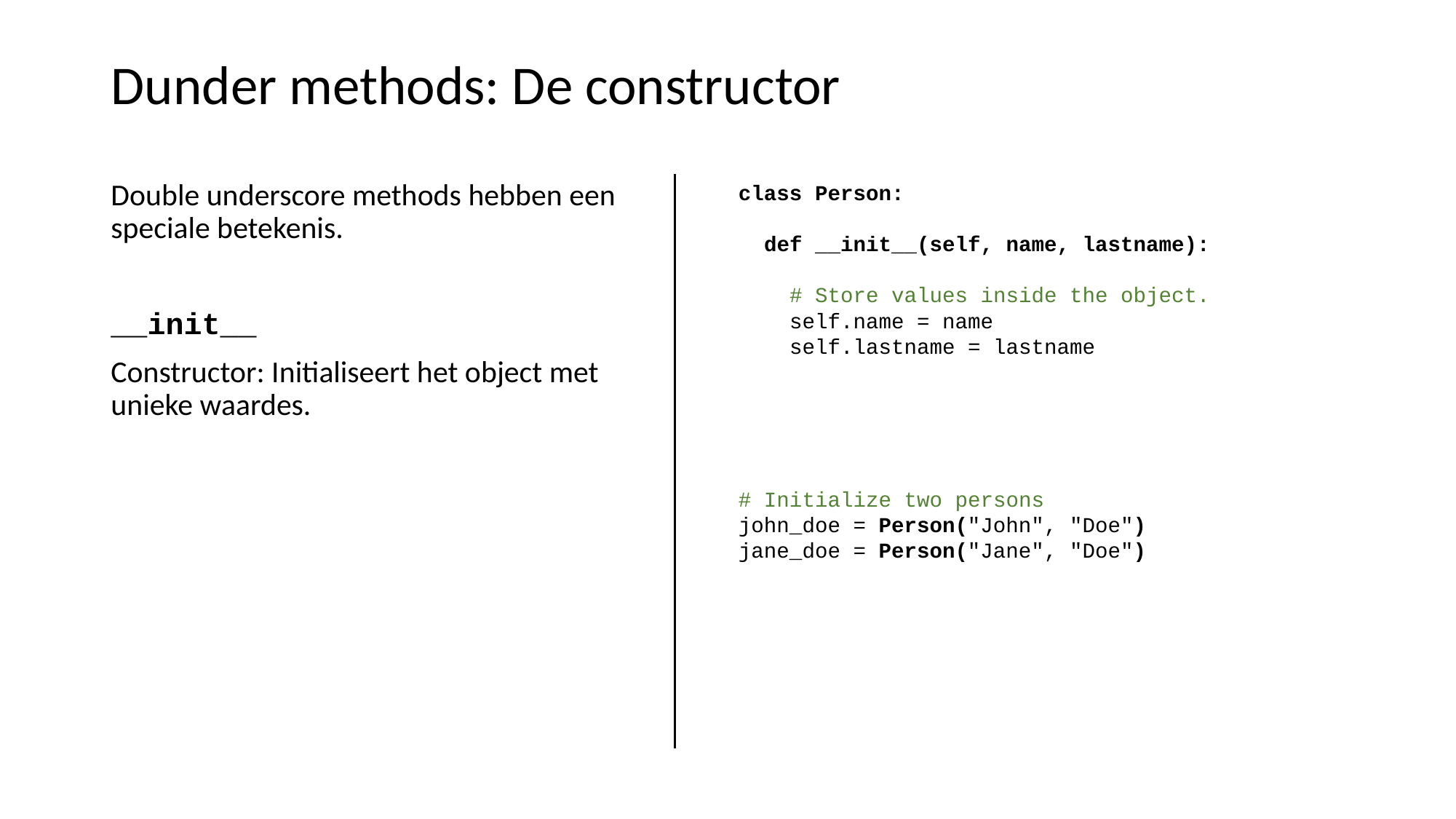

# Dunder methods: De constructor
Double underscore methods hebben een speciale betekenis.

__init__
Constructor: Initialiseert het object met unieke waardes.

class Person:

  def __init__(self, name, lastname):

    # Store values inside the object.
    self.name = name
    self.lastname = lastname

# Initialize two persons
john_doe = Person("John", "Doe")
jane_doe = Person("Jane", "Doe")